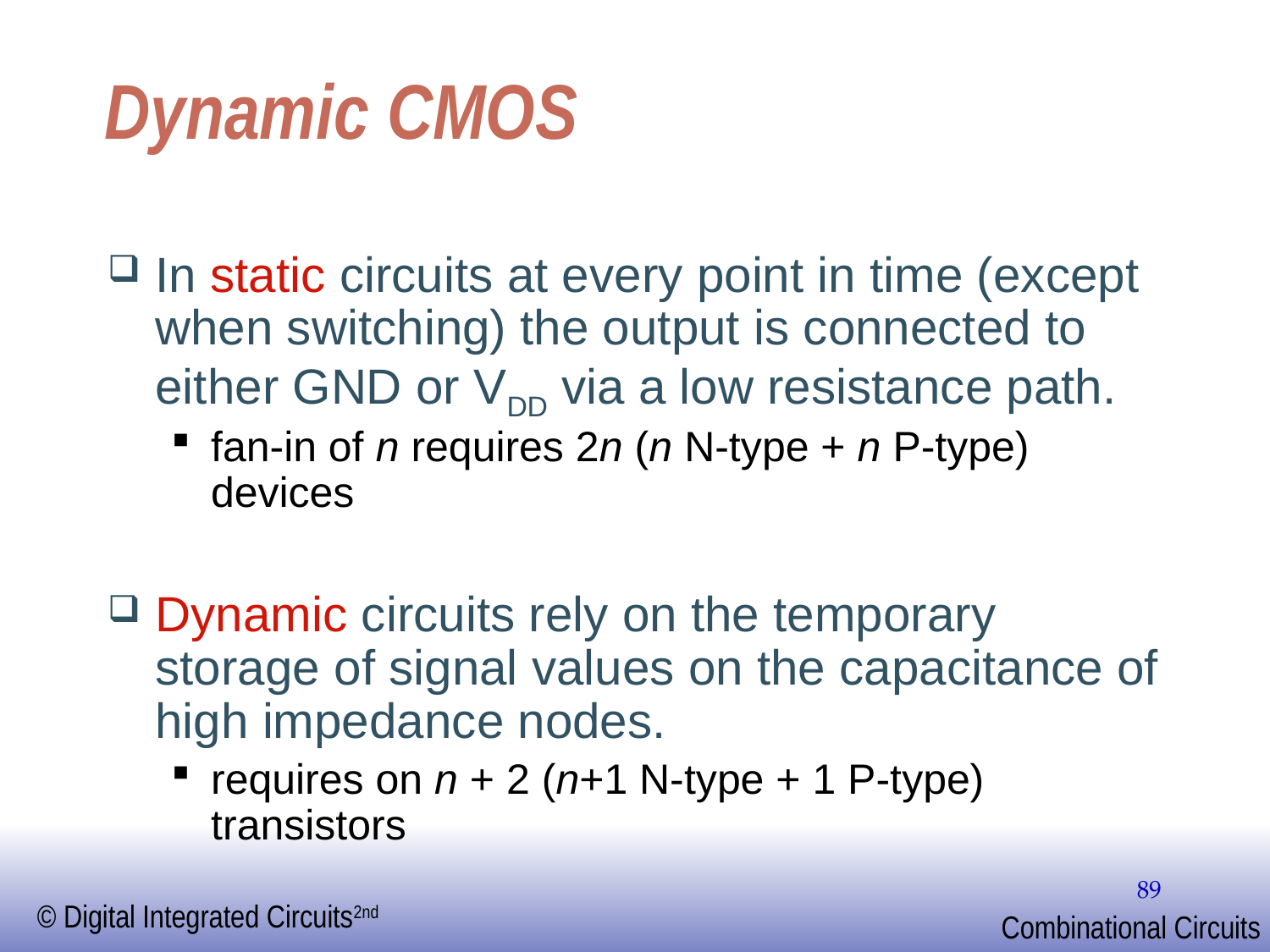

# Dynamic CMOS
In static circuits at every point in time (except when switching) the output is connected to either GND or VDD via a low resistance path.
fan-in of n requires 2n (n N-type + n P-type) devices

Dynamic circuits rely on the temporary storage of signal values on the capacitance of high impedance nodes.
requires on n + 2 (n+1 N-type + 1 P-type) transistors
89